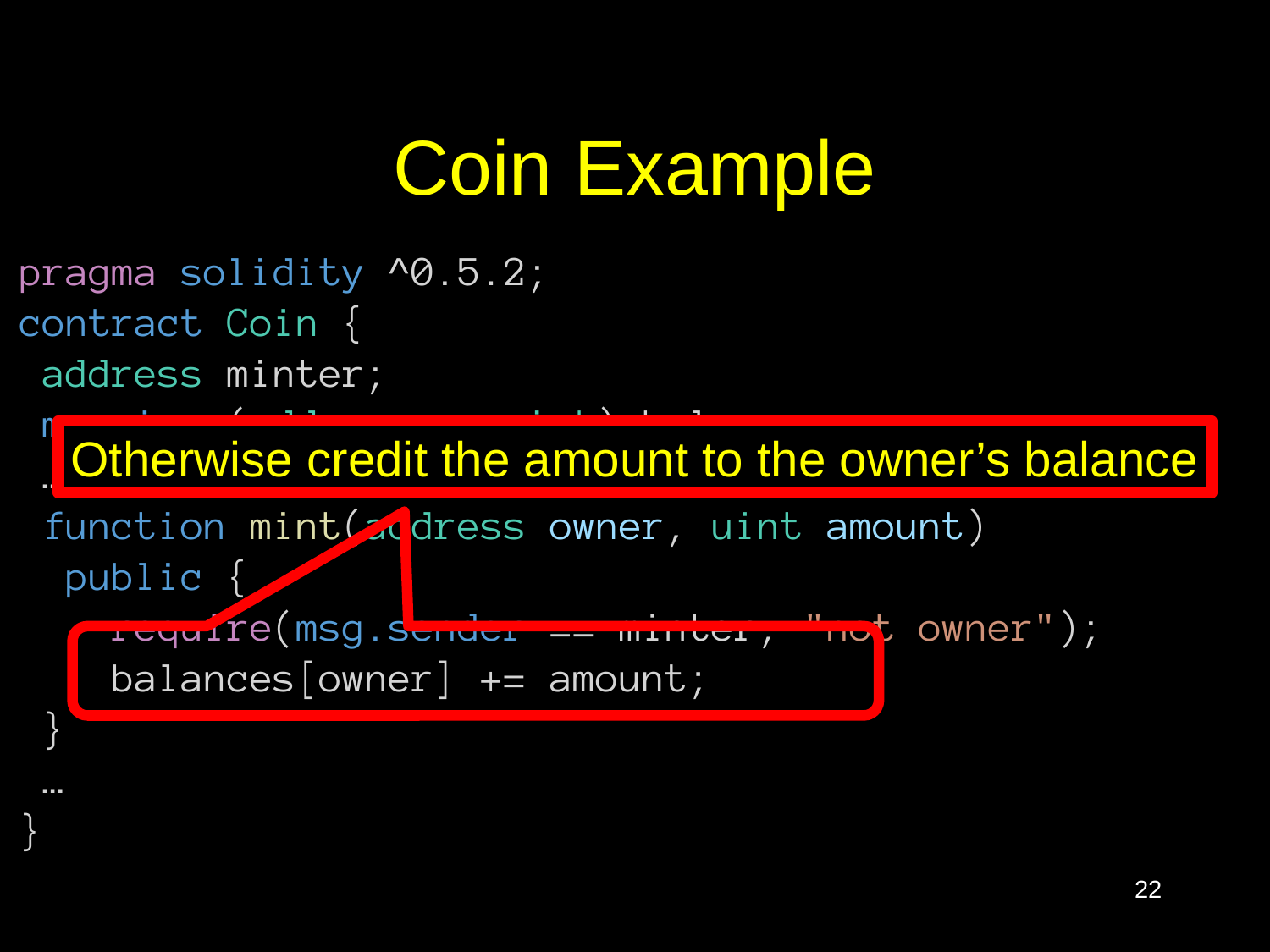

# Coin Example
pragma solidity ^0.5.2;
contract Coin {
 address minter;
 mapping (address => uint) balances;
 …
 function mint(address owner, uint amount)
  public {
    require(msg.sender == minter, "not owner");
    balances[owner] += amount;
 }
 …
}
Otherwise credit the amount to the owner’s balance

22